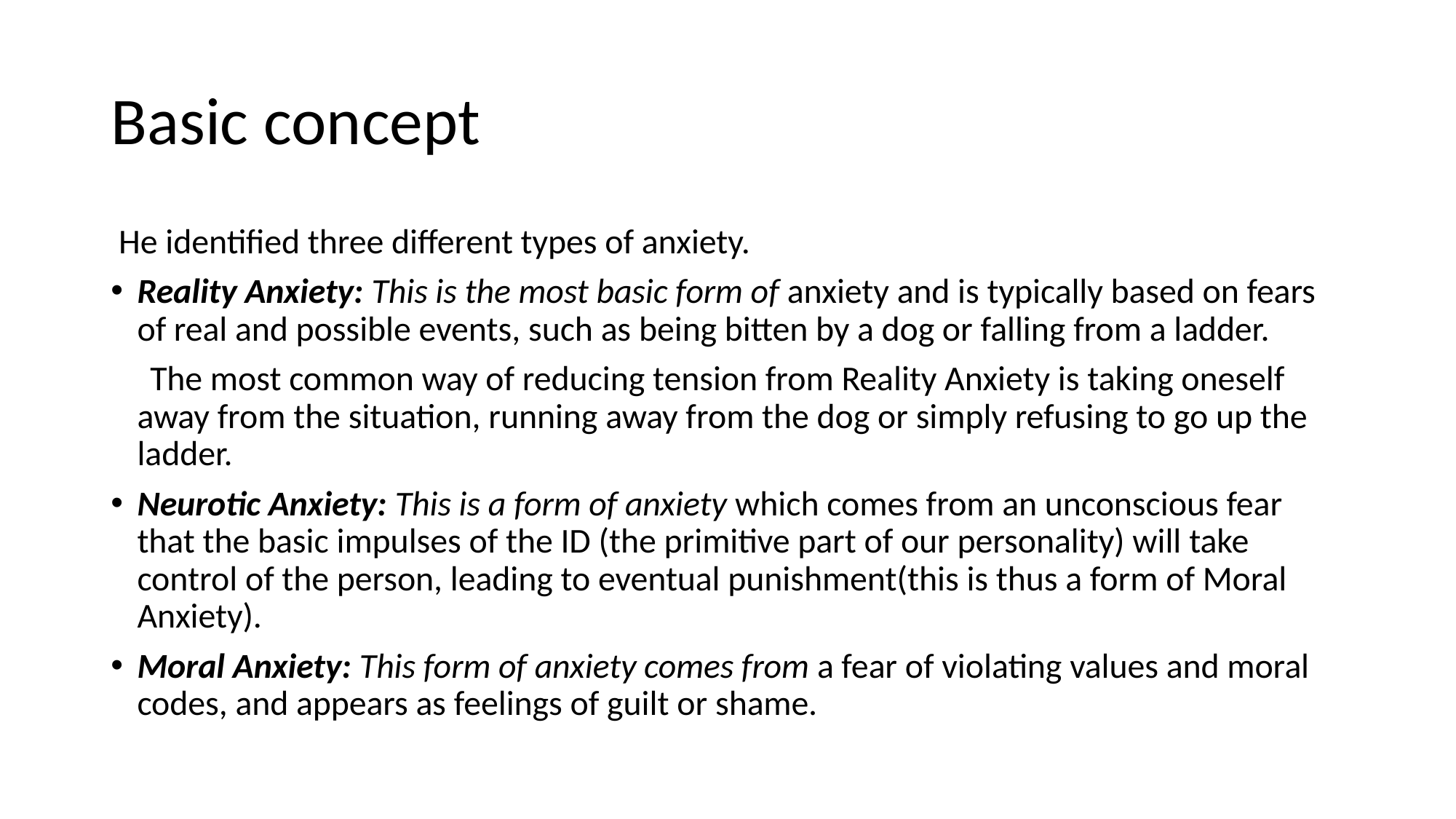

# Basic concept
 He identified three different types of anxiety.
Reality Anxiety: This is the most basic form of anxiety and is typically based on fears of real and possible events, such as being bitten by a dog or falling from a ladder.
     The most common way of reducing tension from Reality Anxiety is taking oneself away from the situation, running away from the dog or simply refusing to go up the ladder.
Neurotic Anxiety: This is a form of anxiety which comes from an unconscious fear that the basic impulses of the ID (the primitive part of our personality) will take control of the person, leading to eventual punishment(this is thus a form of Moral Anxiety).
Moral Anxiety: This form of anxiety comes from a fear of violating values and moral codes, and appears as feelings of guilt or shame.